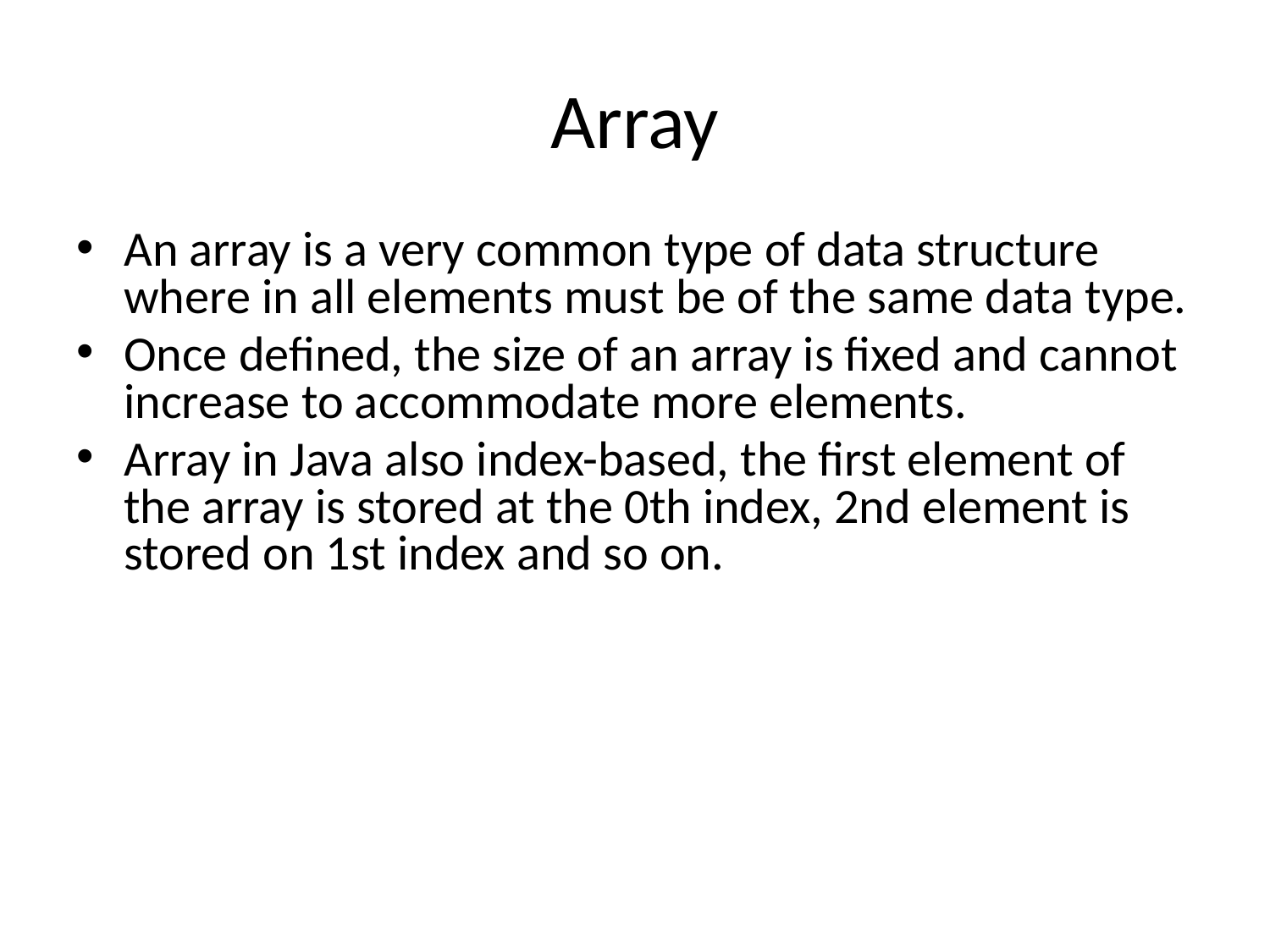

# Array
An array is a very common type of data structure where in all elements must be of the same data type.
Once defined, the size of an array is fixed and cannot increase to accommodate more elements.
Array in Java also index-based, the first element of the array is stored at the 0th index, 2nd element is stored on 1st index and so on.